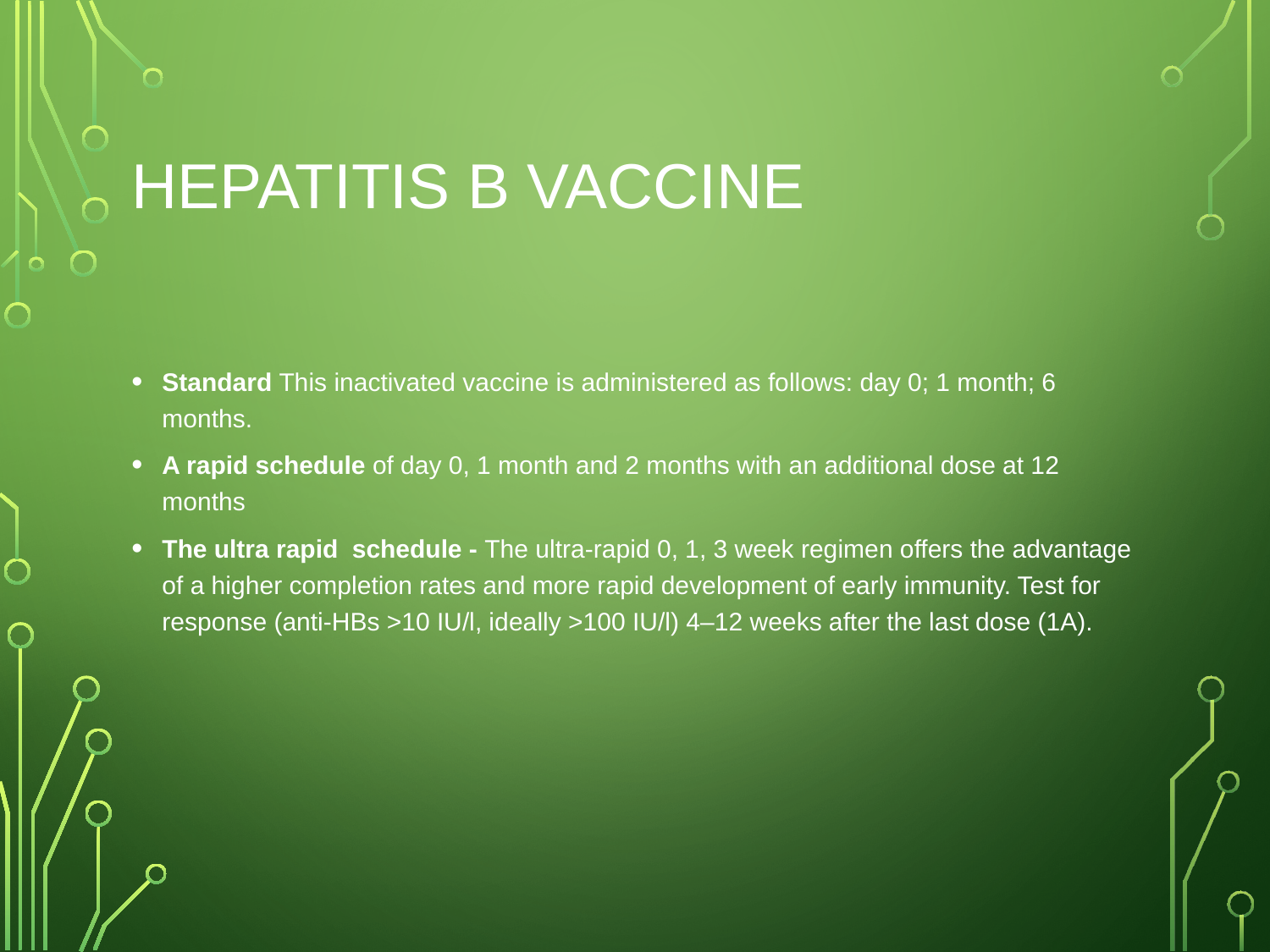

# Hepatitis B vaccine

Standard This inactivated vaccine is administered as follows: day 0; 1 month; 6 months.
A rapid schedule of day 0, 1 month and 2 months with an additional dose at 12 months
The ultra rapid  schedule - The ultra-rapid 0, 1, 3 week regimen offers the advantage of a higher completion rates and more rapid development of early immunity. Test for response (anti-HBs >10 IU/l, ideally >100 IU/l) 4–12 weeks after the last dose (1A).